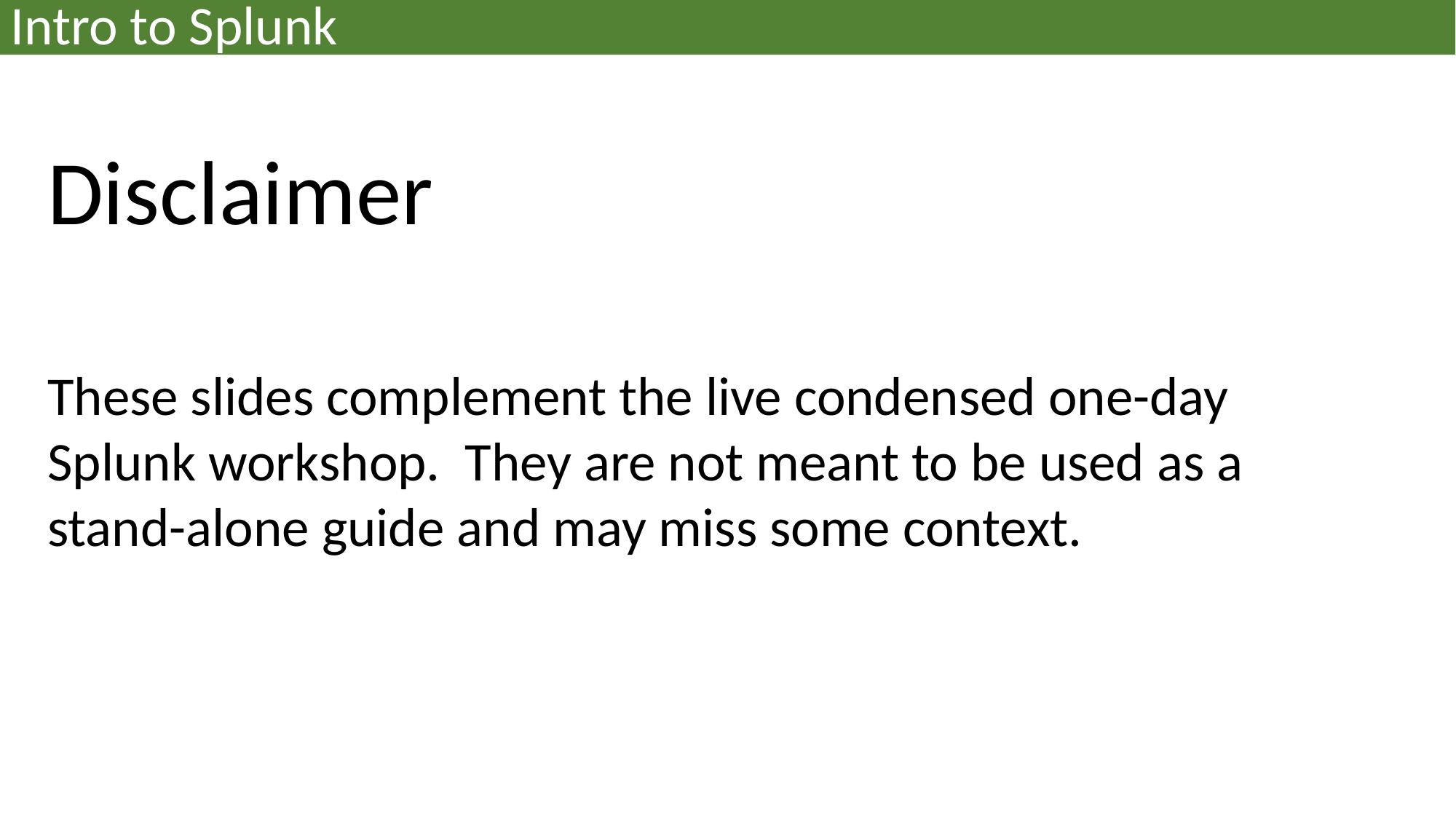

Intro to Splunk
Disclaimer

These slides complement the live condensed one-day Splunk workshop.  They are not meant to be used as a stand-alone guide and may miss some context.